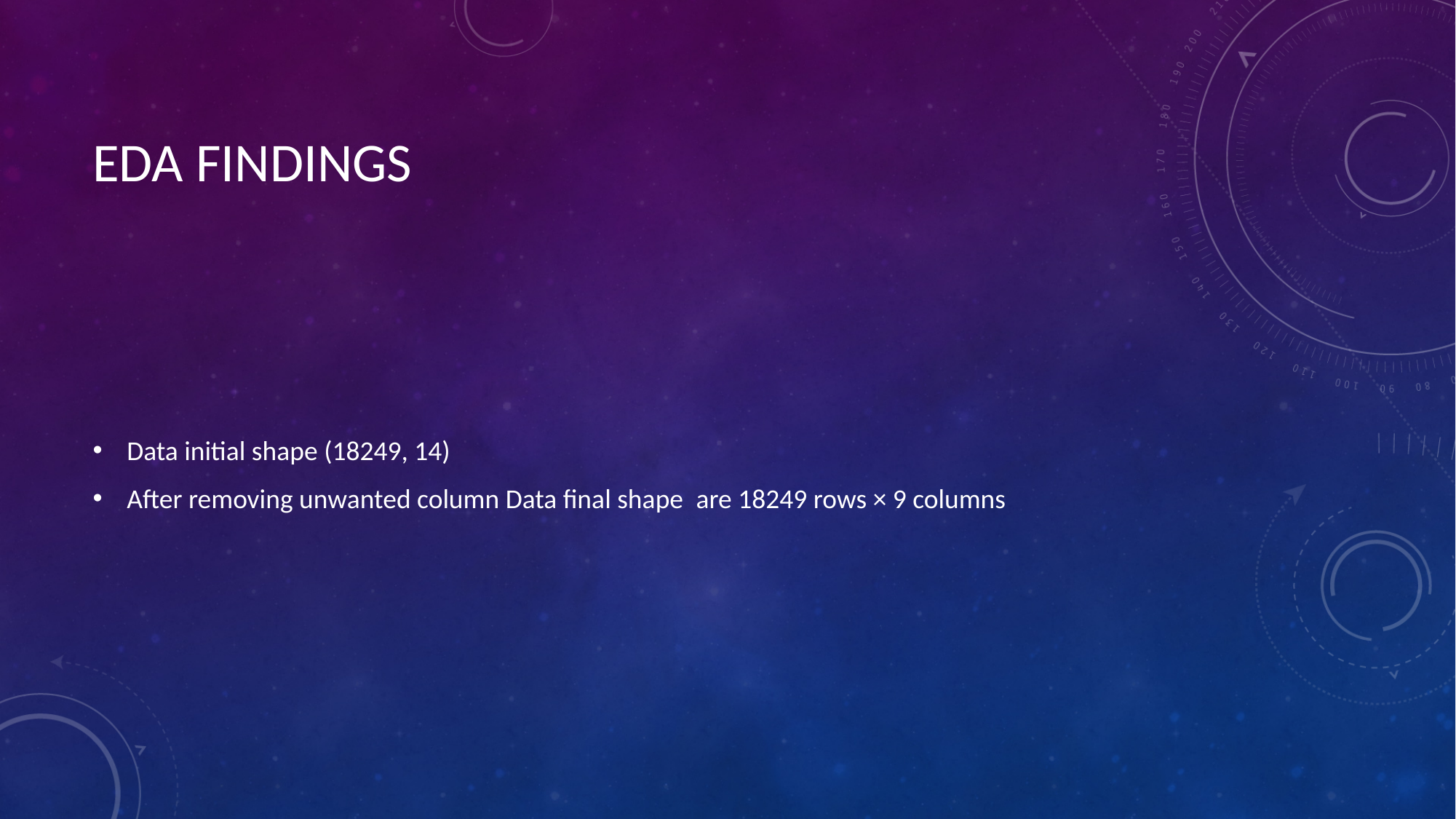

# EDA findings
Data initial shape (18249, 14)
After removing unwanted column Data final shape  are 18249 rows × 9 columns